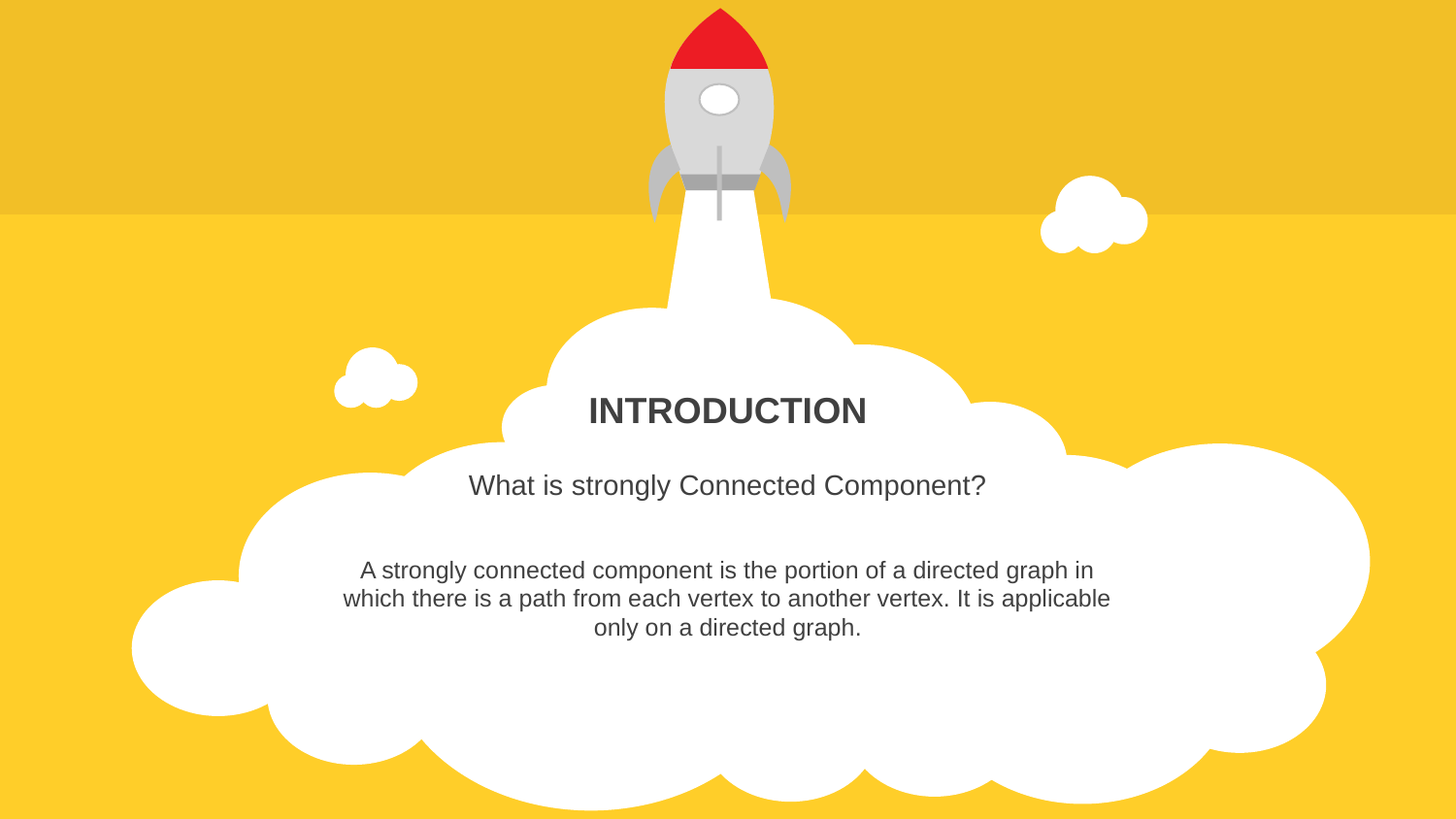

INTRODUCTION
What is strongly Connected Component?
A strongly connected component is the portion of a directed graph in which there is a path from each vertex to another vertex. It is applicable only on a directed graph.